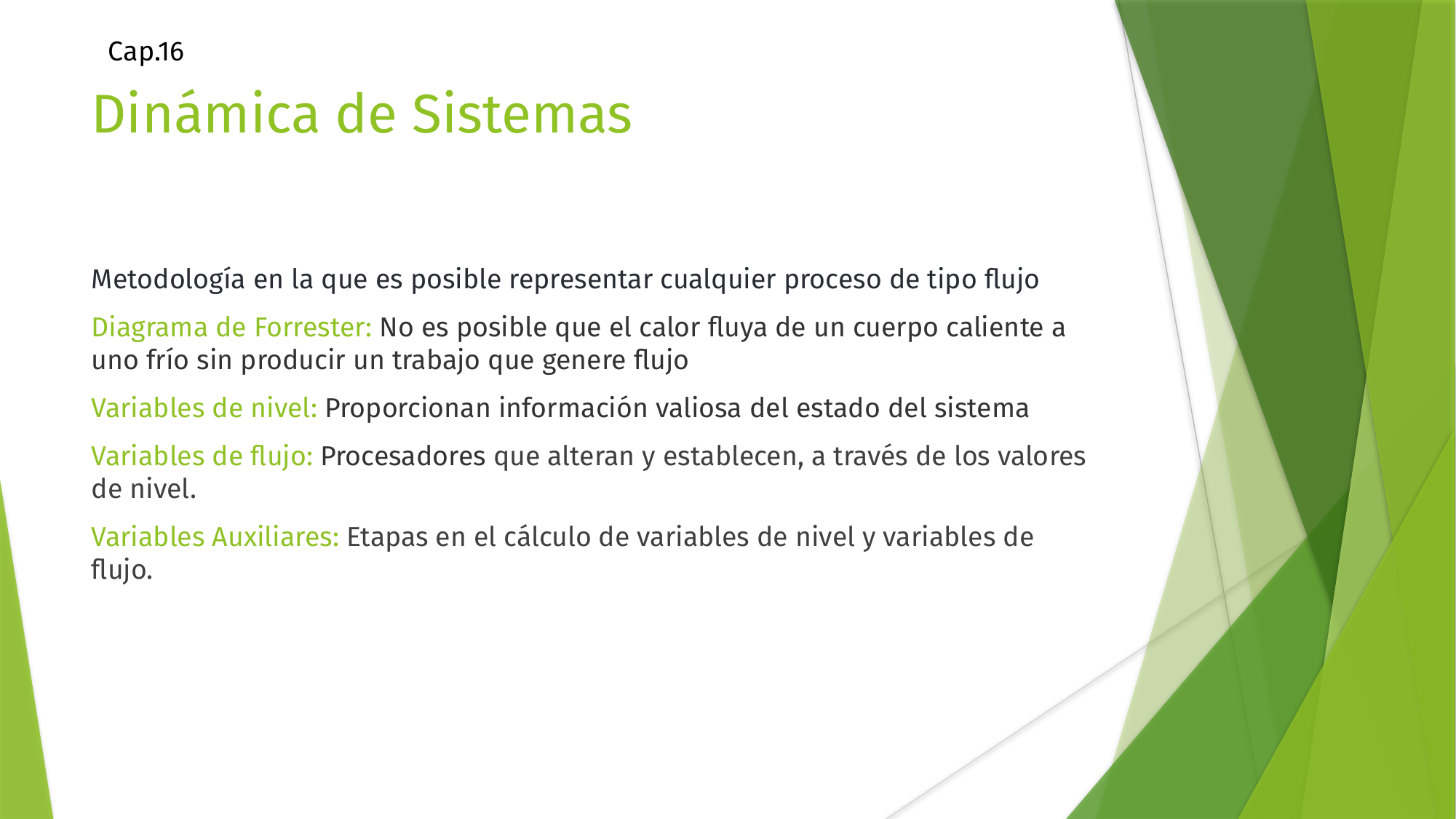

Cap.16
Dinámica de Sistemas
Metodología en la que es posible representar cualquier proceso de tipo flujo
Diagrama de Forrester: No es posible que el calor fluya de un cuerpo caliente a uno frío sin producir un trabajo que genere flujo
Variables de nivel: Proporcionan información valiosa del estado del sistema
Variables de flujo: Procesadores que alteran y establecen, a través de los valores de nivel.
Variables Auxiliares: Etapas en el cálculo de variables de nivel y variables de flujo.